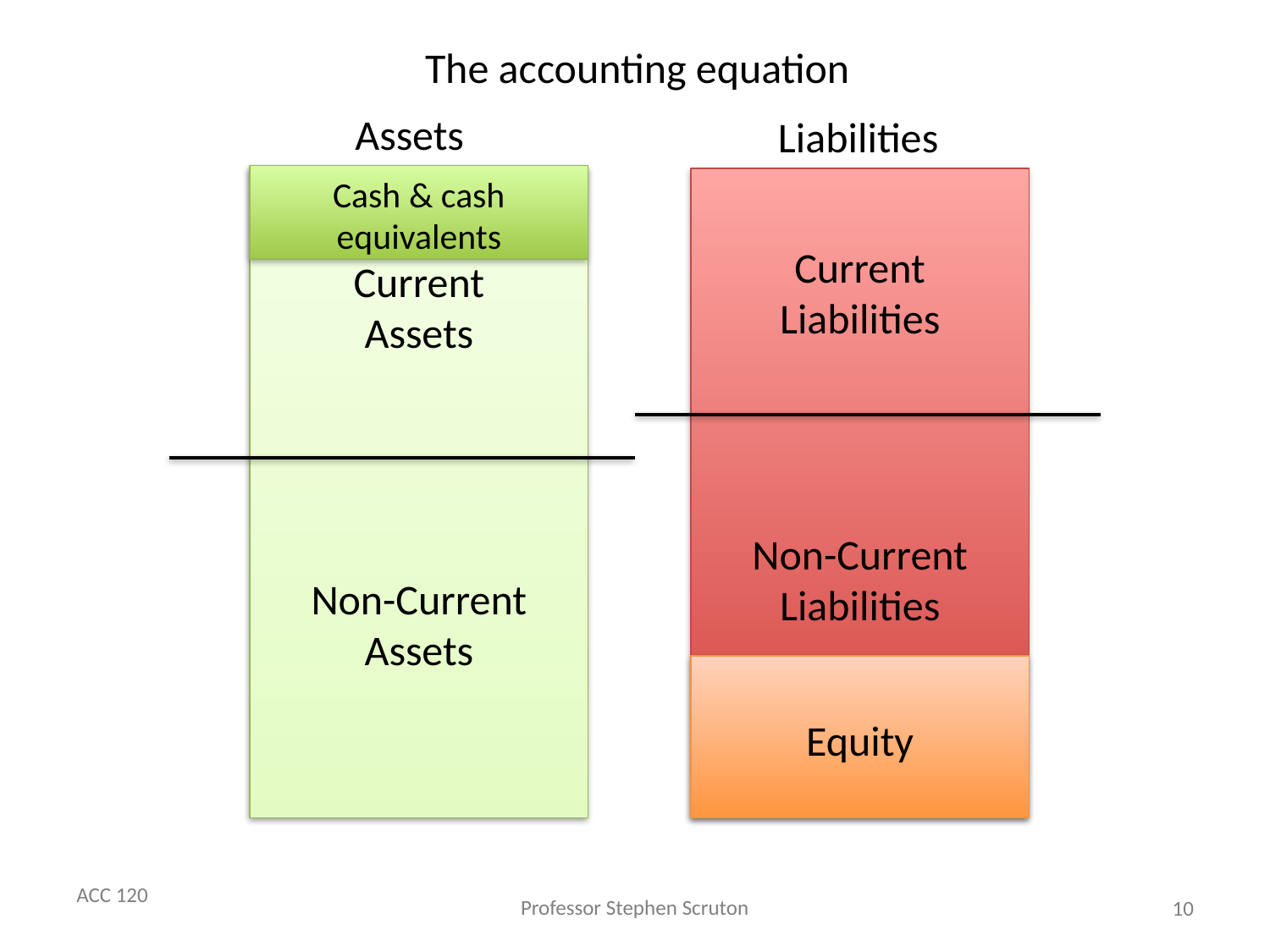

The accounting equation
Liabilities
Assets

Cash & cash equivalents

Current
Liabilities
Current
Assets
Non-Current
Liabilities
Non-Current
Assets

Equity
10